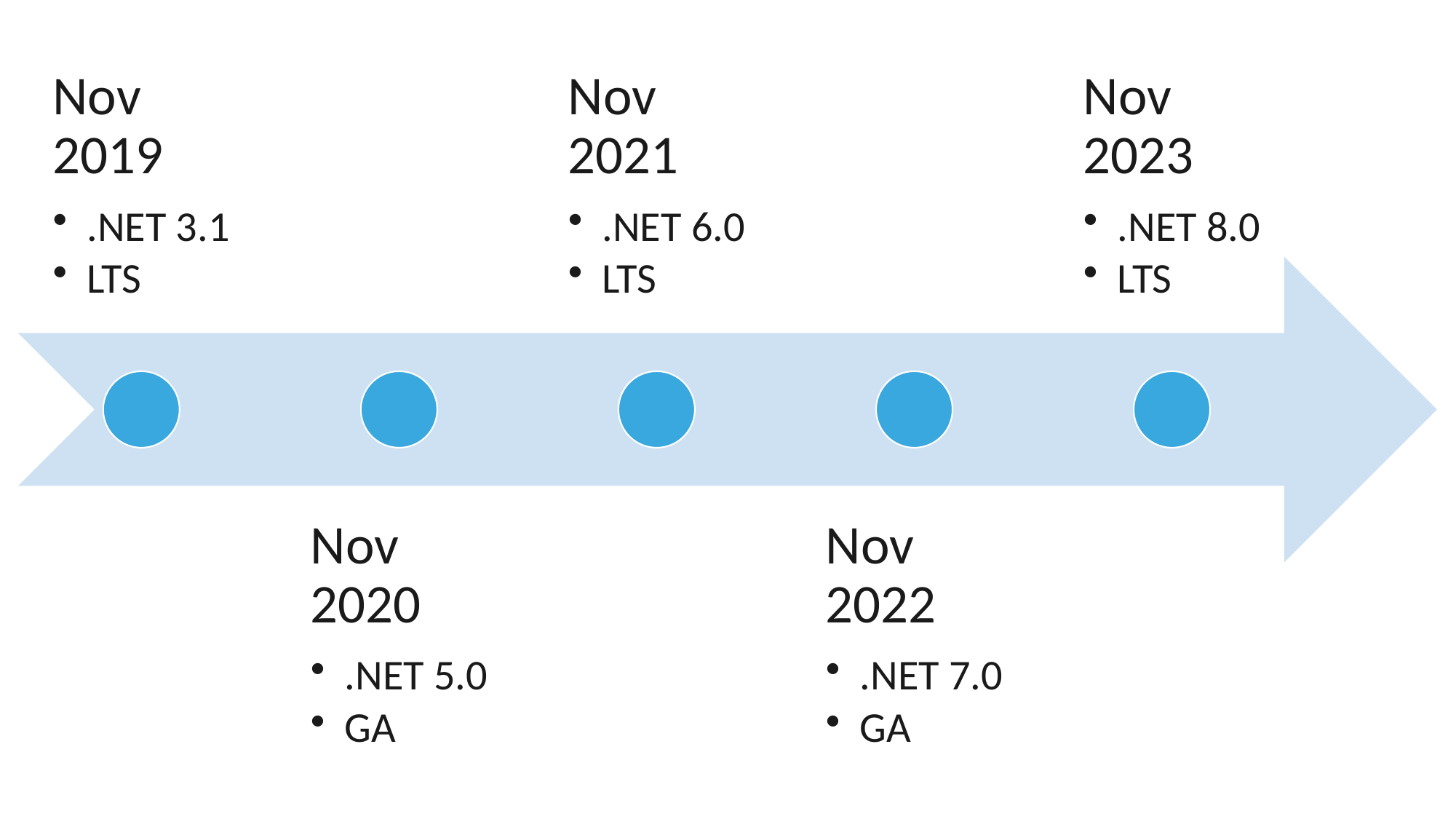

Nov 2019
.NET 3.1
LTS
Nov 2020
.NET 5.0
GA
Nov 2021
.NET 6.0
LTS
Nov 2022
.NET 7.0
GA
Nov 2023
.NET 8.0
LTS